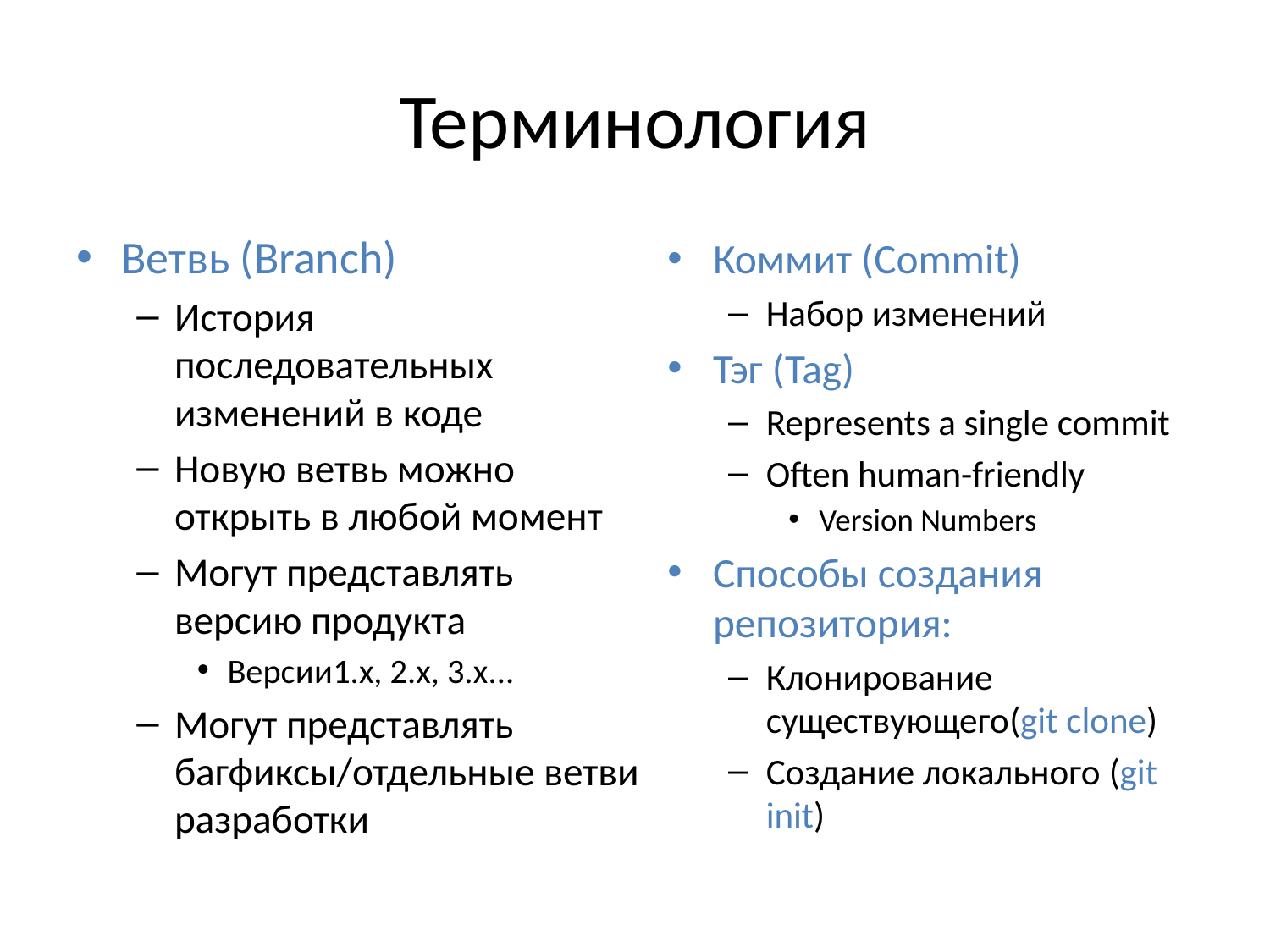

# Терминология
Ветвь (Branch)
История последовательных изменений в коде
Новую ветвь можно открыть в любой момент
Могут представлять версию продукта
Версии1.x, 2.x, 3.x...
Могут представлять багфиксы/отдельные ветви разработки
Коммит (Commit)
Набор изменений
Тэг (Tag)
Represents a single commit
Often human-friendly
Version Numbers
Способы создания репозитория:
Клонирование существующего(git clone)
Создание локального (git init)